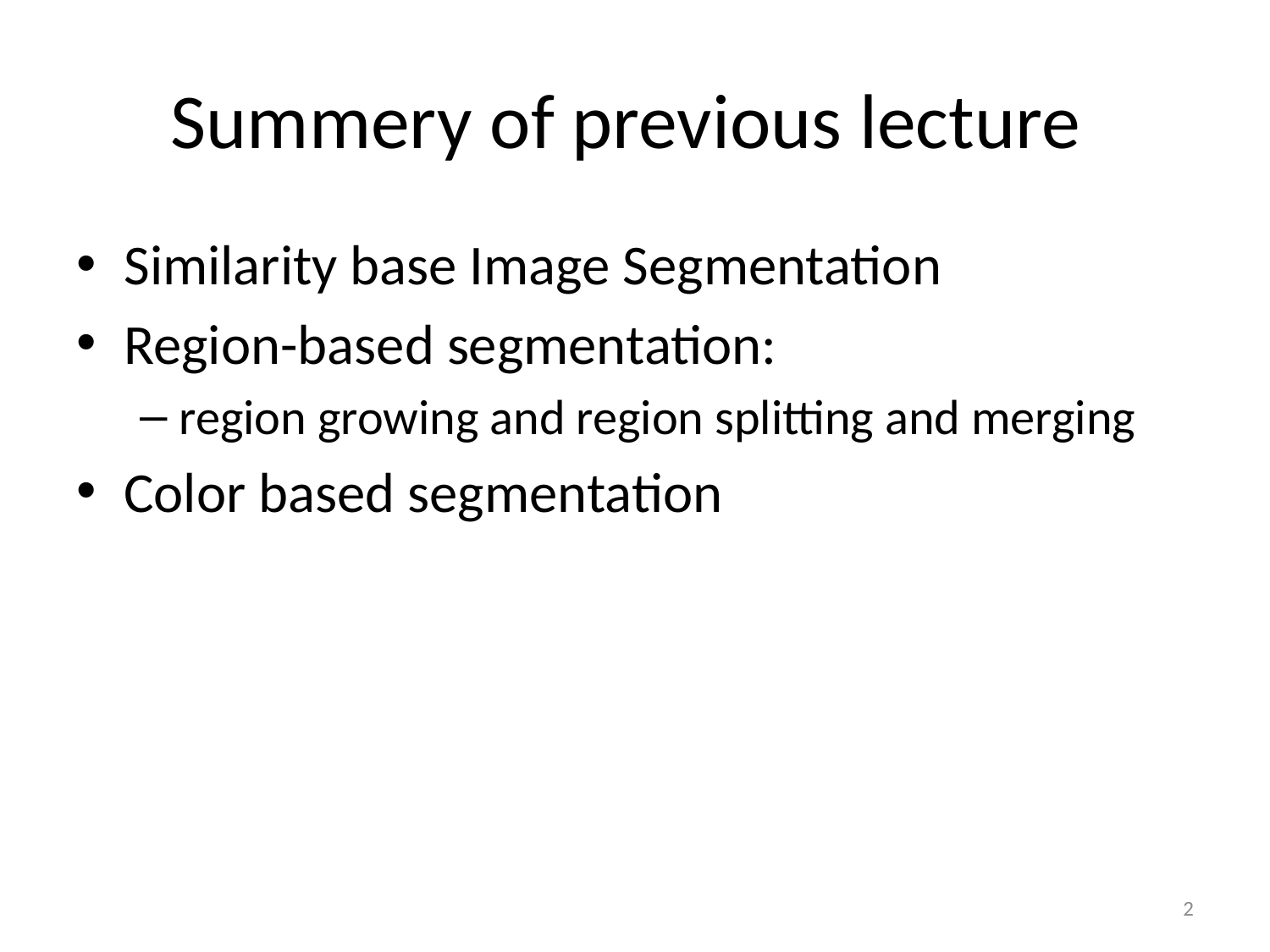

# Summery of previous lecture
Similarity base Image Segmentation
Region-based segmentation:
region growing and region splitting and merging
Color based segmentation
2